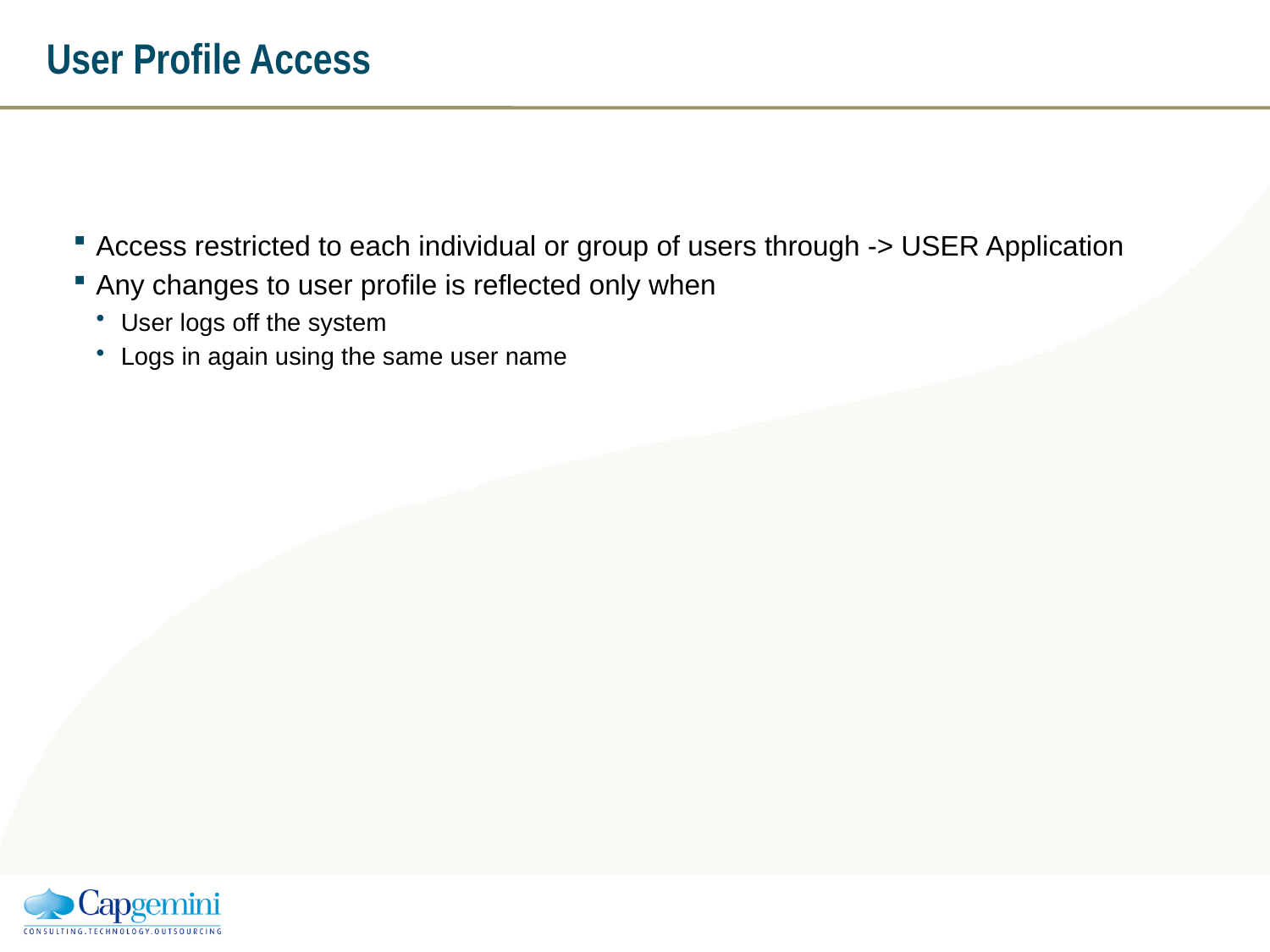

# User Profile Access
Access restricted to each individual or group of users through -> USER Application
Any changes to user profile is reflected only when
User logs off the system
Logs in again using the same user name